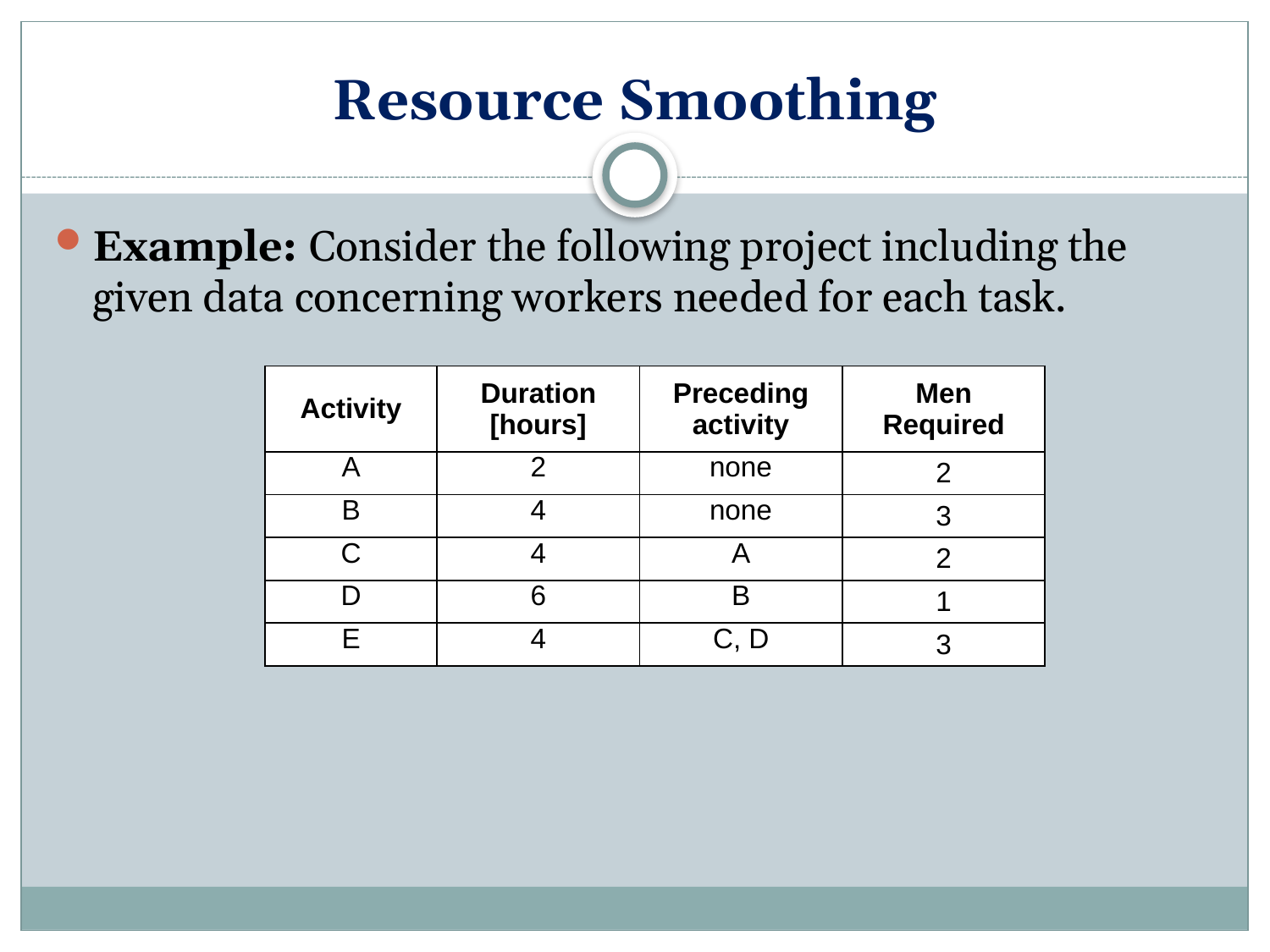

# Resource Smoothing
Example: Consider the following project including the given data concerning workers needed for each task.

| Activity | Duration [hours] | Preceding activity | Men Required |
| --- | --- | --- | --- |
| A | 2 | none | 2 |
| B | 4 | none | 3 |
| C | 4 | A | 2 |
| D | 6 | B | 1 |
| E | 4 | C, D | 3 |